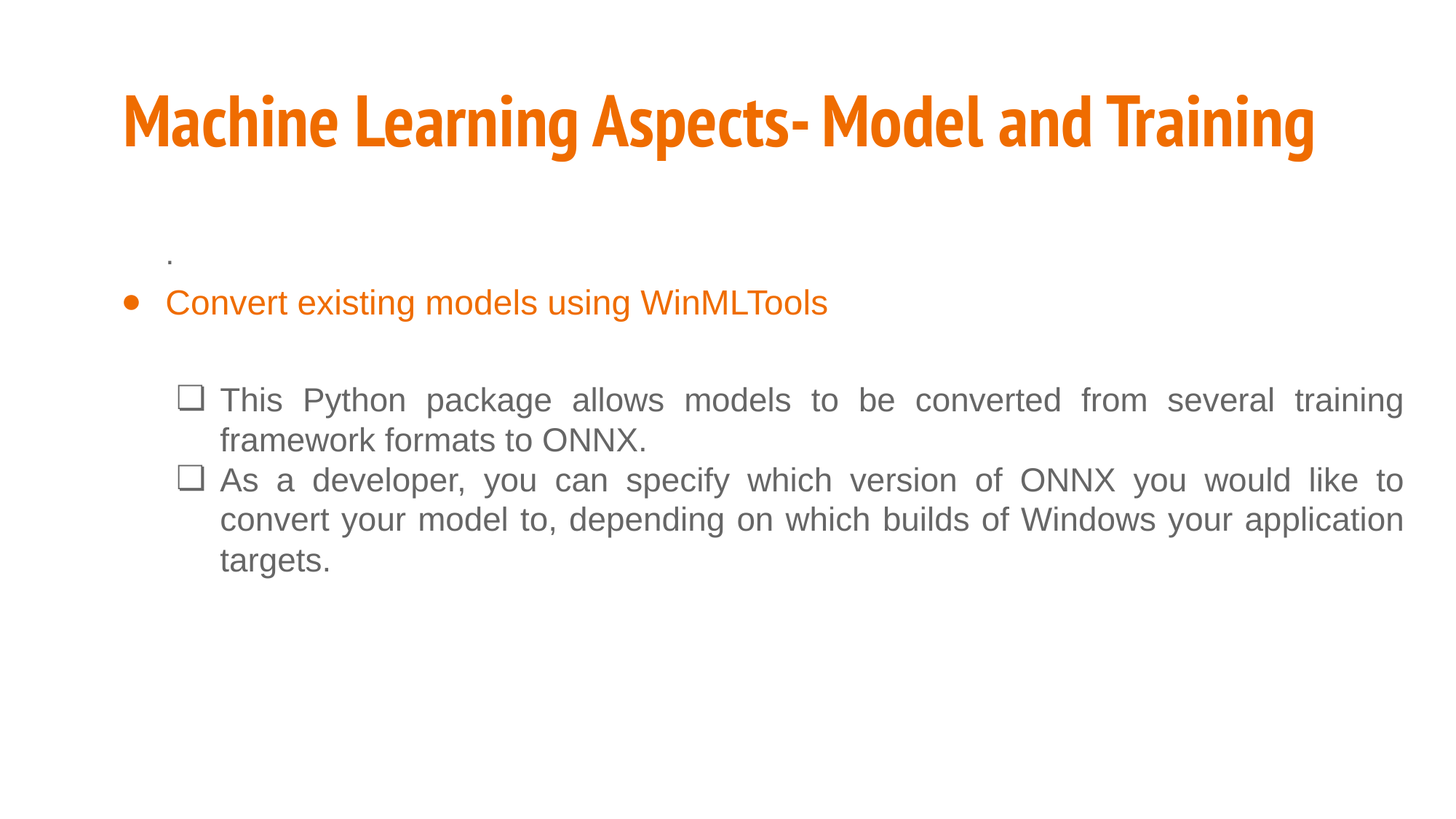

# Machine Learning Aspects- Model and Training

.
Convert existing models using WinMLTools

This Python package allows models to be converted from several training framework formats to ONNX.
As a developer, you can specify which version of ONNX you would like to convert your model to, depending on which builds of Windows your application targets.